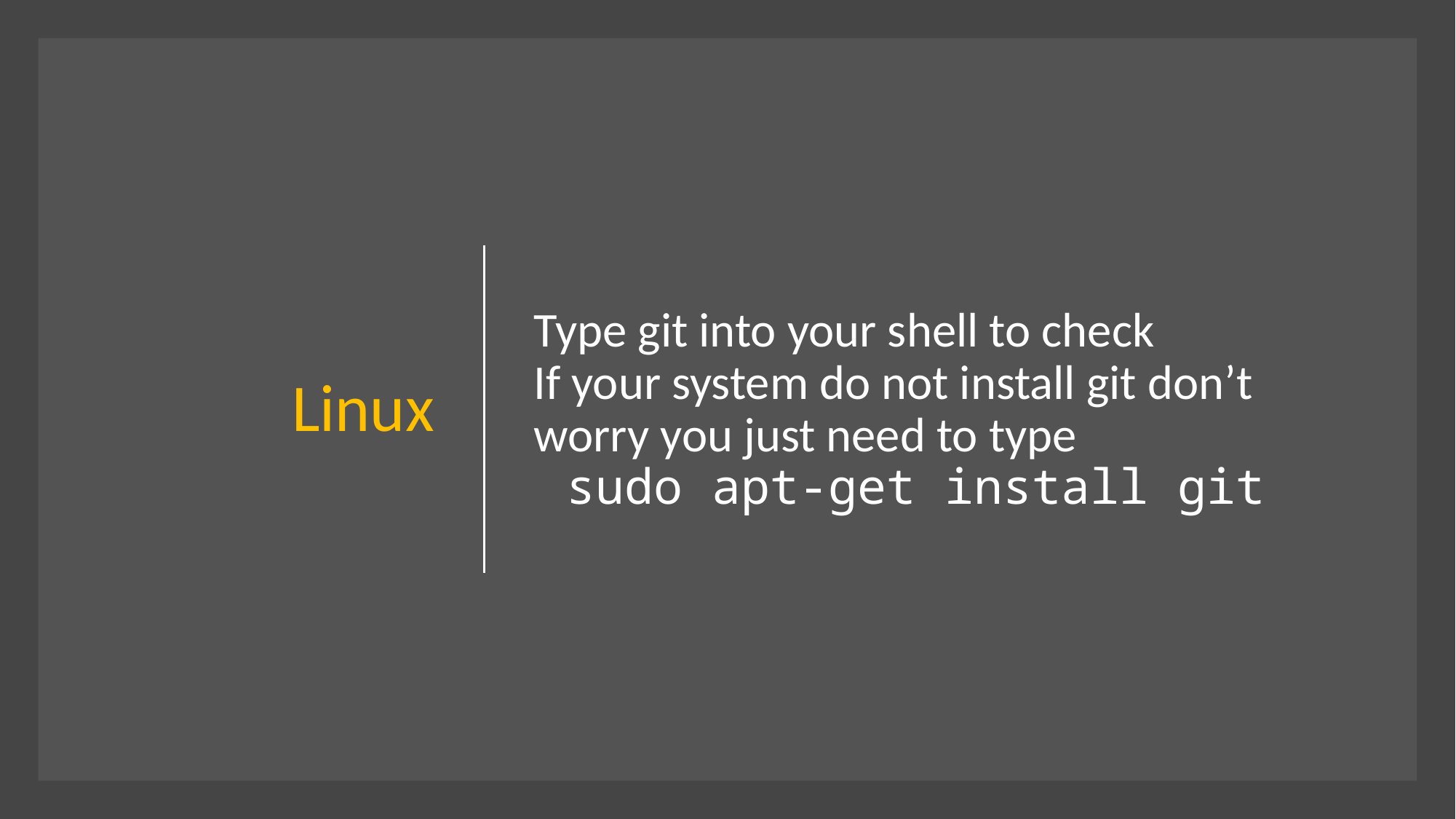

Linux
# Type git into your shell to check If your system do not install git don’t     worry you just need to type sudo apt-get install git